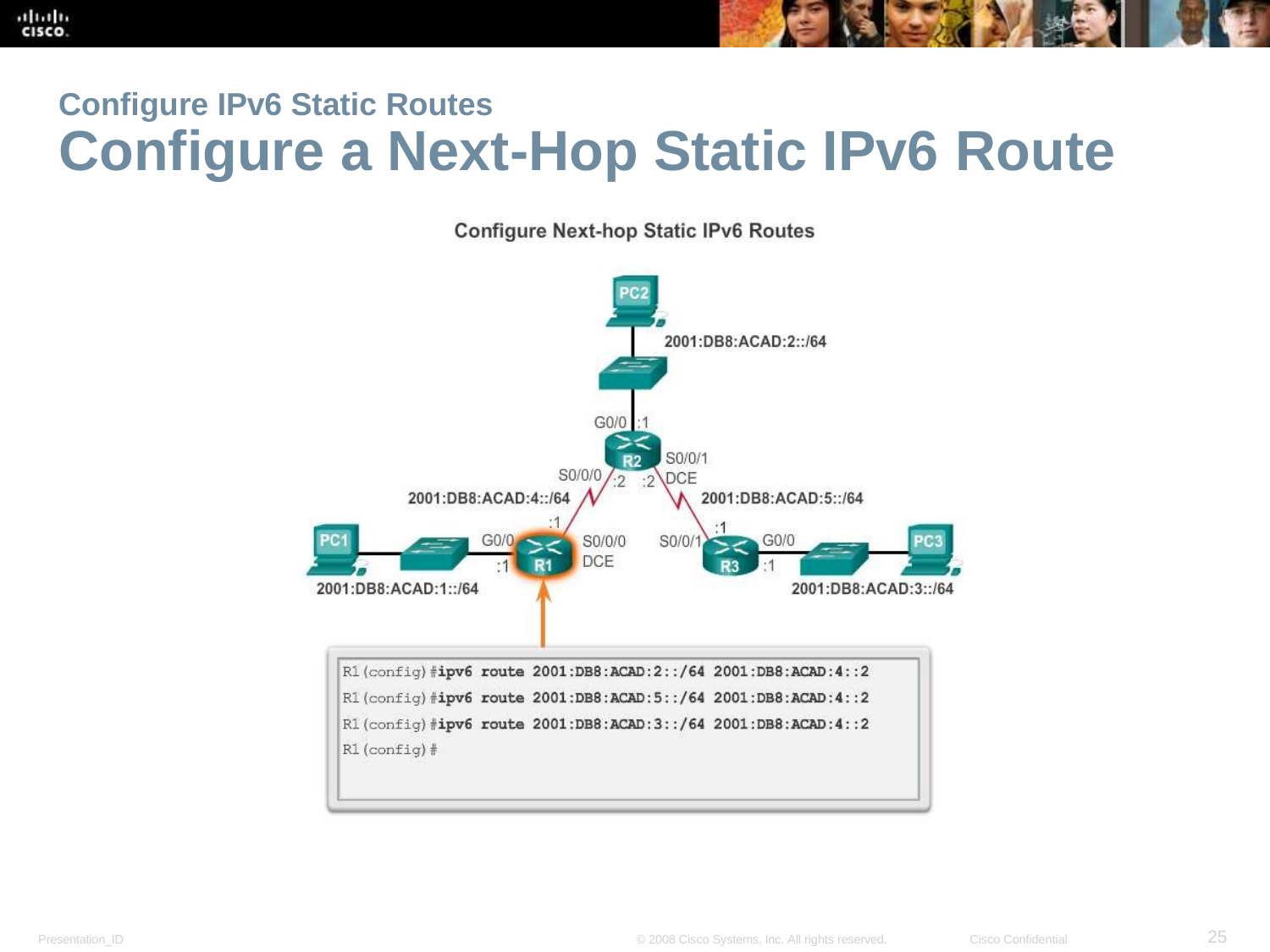

Configure IPv6 Static Routes
Configure a Next-Hop Static IPv6 Route

25
Presentation_ID
© 2008 Cisco Systems, Inc. All rights reserved.
Cisco Confidential